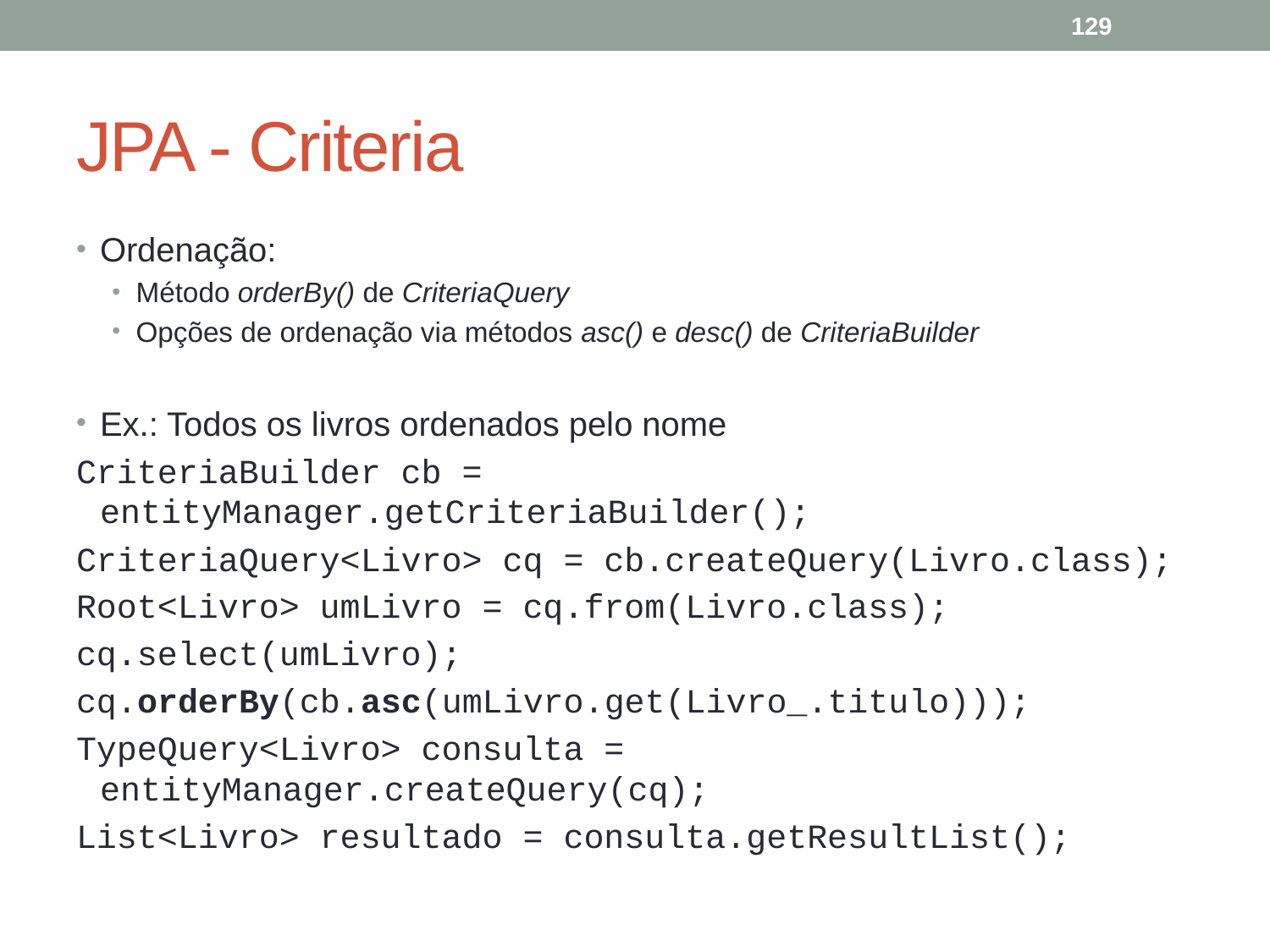

129
# JPA - Criteria
Ordenação:
Método orderBy() de CriteriaQuery
Opções de ordenação via métodos asc() e desc() de CriteriaBuilder

Ex.: Todos os livros ordenados pelo nome
CriteriaBuilder cb = entityManager.getCriteriaBuilder();
CriteriaQuery<Livro> cq = cb.createQuery(Livro.class);
Root<Livro> umLivro = cq.from(Livro.class);
cq.select(umLivro);
cq.orderBy(cb.asc(umLivro.get(Livro_.titulo)));
TypeQuery<Livro> consulta = entityManager.createQuery(cq);
List<Livro> resultado = consulta.getResultList();